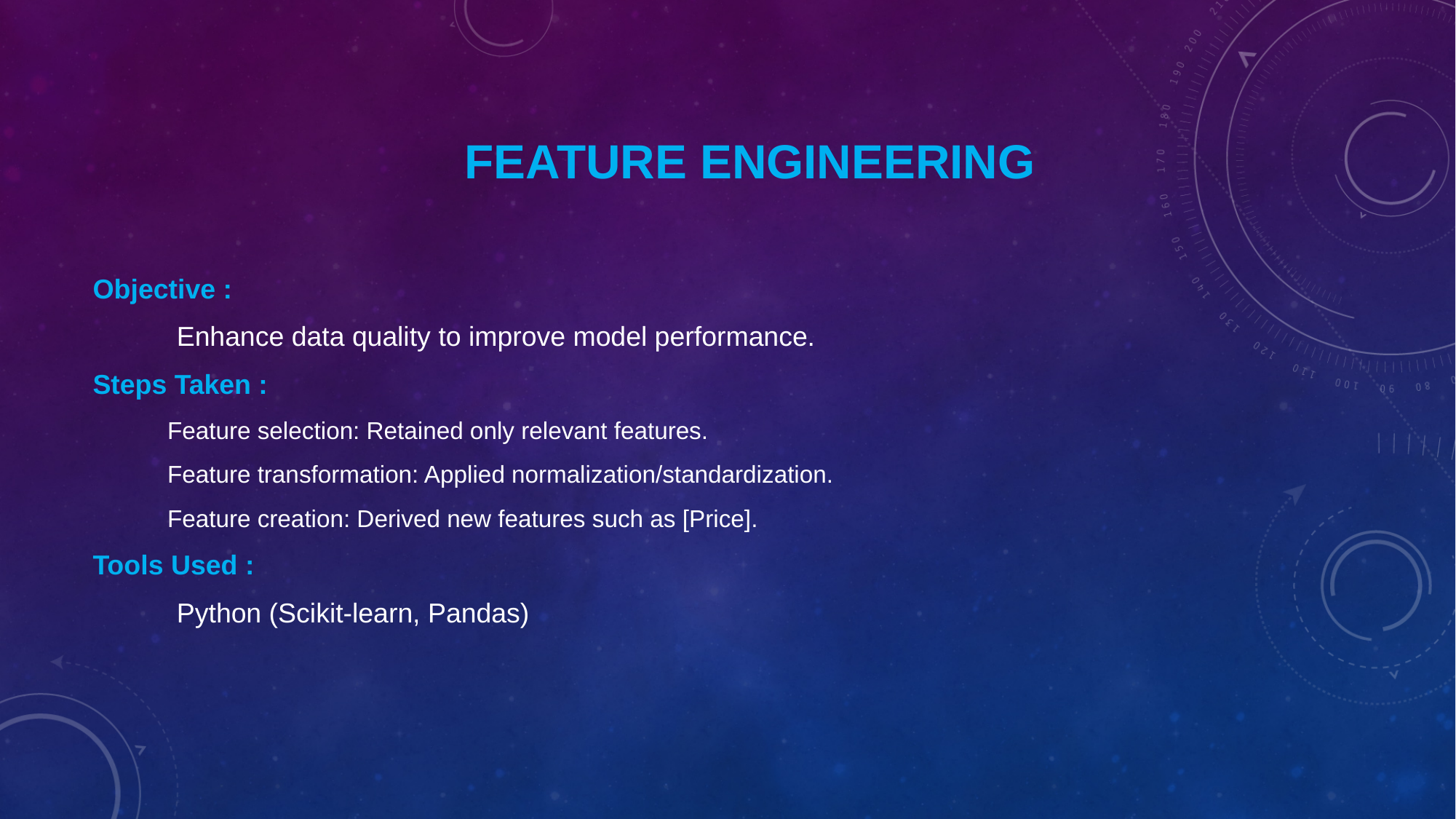

# Feature Engineering
Objective :
           Enhance data quality to improve model performance.
Steps Taken :
   Feature selection: Retained only relevant features.
   Feature transformation: Applied normalization/standardization.
   Feature creation: Derived new features such as [Price].
Tools Used :
           Python (Scikit-learn, Pandas)